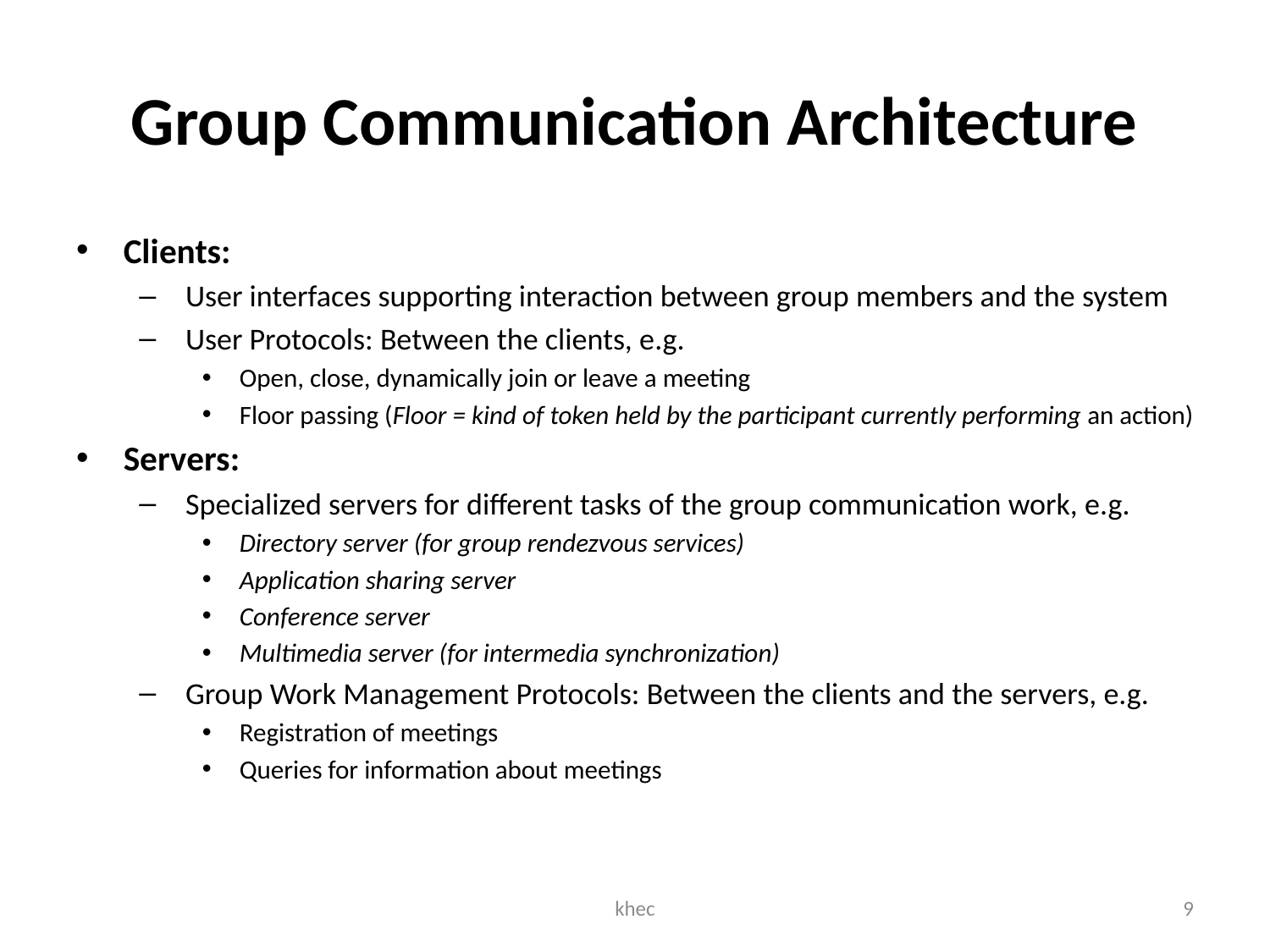

# Group Communication Architecture
Clients:
 User interfaces supporting interaction between group members and the system
 User Protocols: Between the clients, e.g.
 Open, close, dynamically join or leave a meeting
 Floor passing (Floor = kind of token held by the participant currently performing an action)
Servers:
 Specialized servers for different tasks of the group communication work, e.g.
 Directory server (for group rendezvous services)
 Application sharing server
 Conference server
 Multimedia server (for intermedia synchronization)
 Group Work Management Protocols: Between the clients and the servers, e.g.
 Registration of meetings
 Queries for information about meetings
khec
9